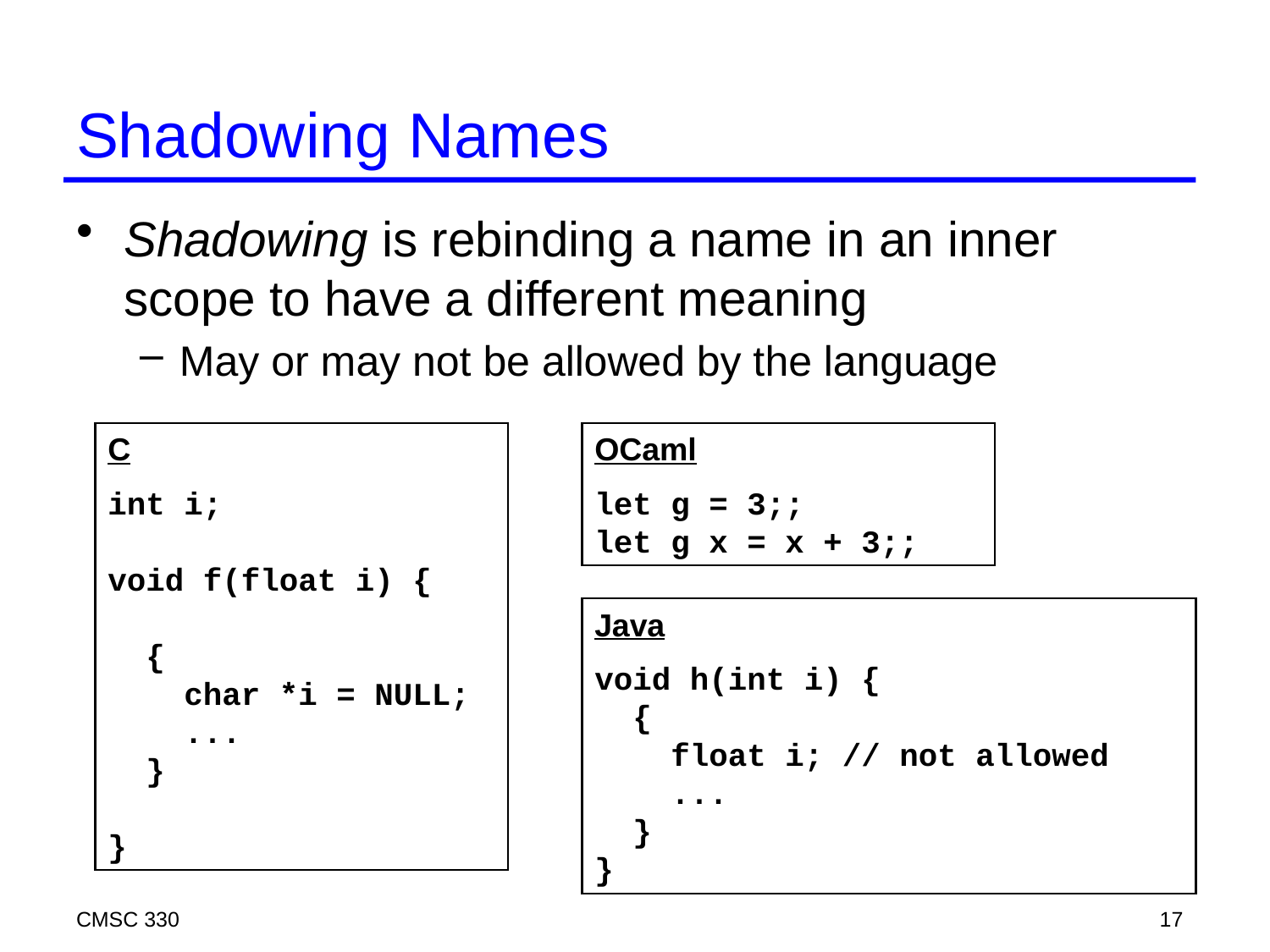

# Shadowing Names
Shadowing is rebinding a name in an inner scope to have a different meaning
May or may not be allowed by the language
C
int i;

void f(float i) {

  {
    char *i = NULL;
    ...
  }

}
OCaml
let g = 3;;
let g x = x + 3;;
Java
void h(int i) {
  {
    float i; // not allowed
    ...
  }
}
CMSC 330
17